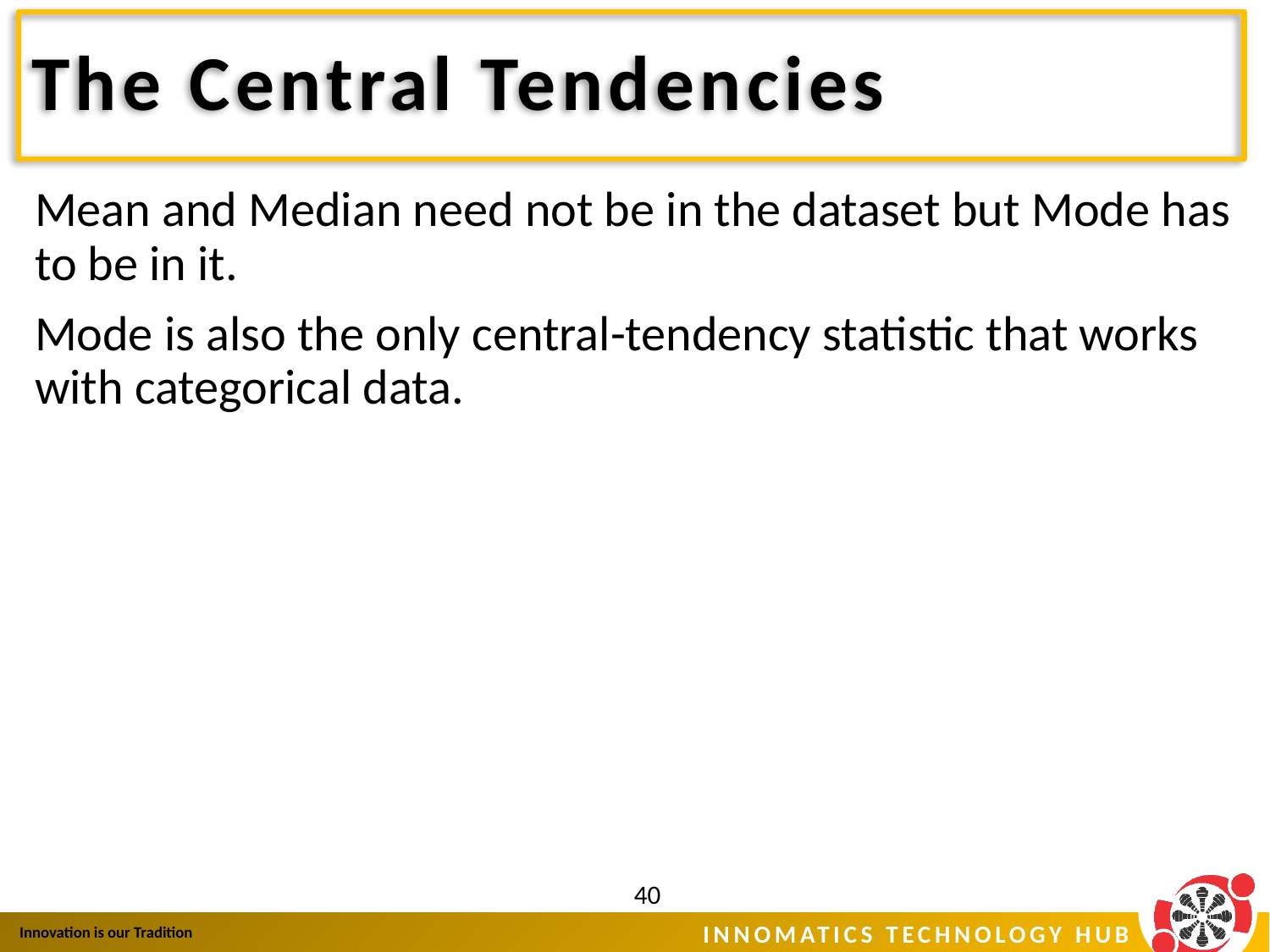

# The Central Tendencies
Mean and Median need not be in the dataset but Mode has to be in it.
Mode is also the only central-tendency statistic that works with categorical data.